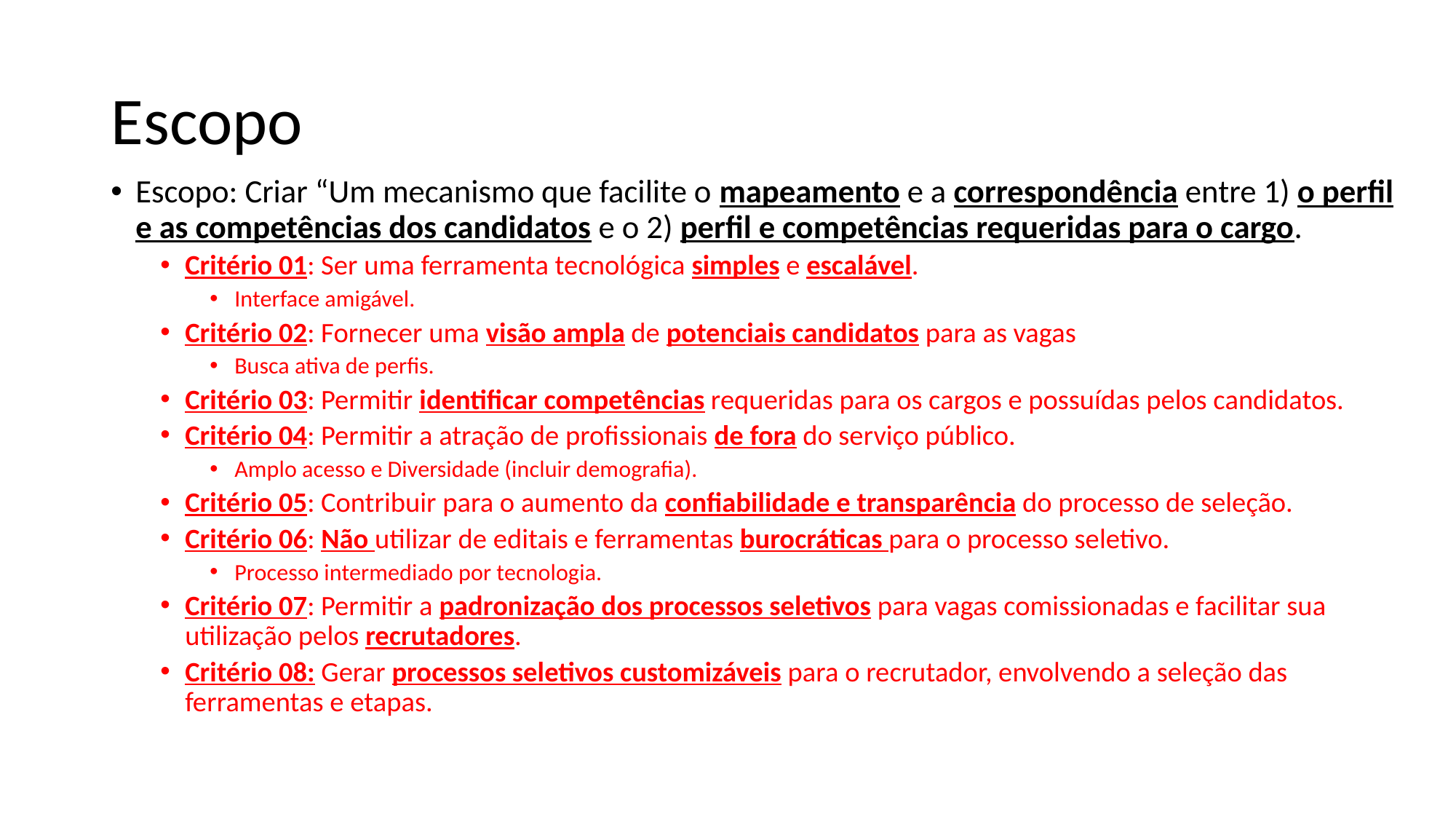

# Escopo
Escopo: Criar “Um mecanismo que facilite o mapeamento e a correspondência entre 1) o perfil e as competências dos candidatos e o 2) perfil e competências requeridas para o cargo.
Critério 01: Ser uma ferramenta tecnológica simples e escalável.
Interface amigável.
Critério 02: Fornecer uma visão ampla de potenciais candidatos para as vagas
Busca ativa de perfis.
Critério 03: Permitir identificar competências requeridas para os cargos e possuídas pelos candidatos.
Critério 04: Permitir a atração de profissionais de fora do serviço público.
Amplo acesso e Diversidade (incluir demografia).
Critério 05: Contribuir para o aumento da confiabilidade e transparência do processo de seleção.
Critério 06: Não utilizar de editais e ferramentas burocráticas para o processo seletivo.
Processo intermediado por tecnologia.
Critério 07: Permitir a padronização dos processos seletivos para vagas comissionadas e facilitar sua utilização pelos recrutadores.
Critério 08: Gerar processos seletivos customizáveis para o recrutador, envolvendo a seleção das ferramentas e etapas.